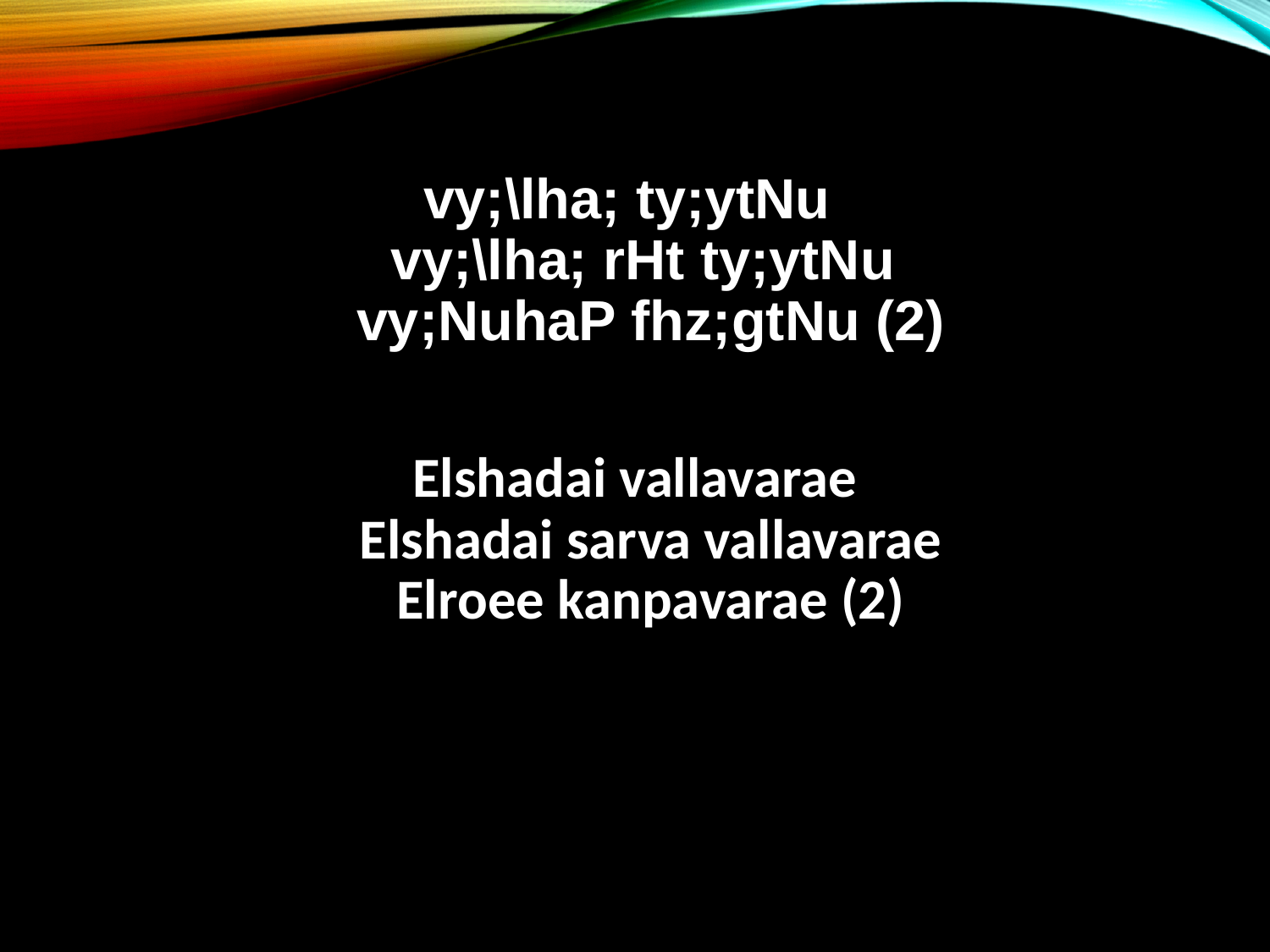

vy;\lha; ty;ytNu
vy;\lha; rHt ty;ytNu
vy;NuhaP fhz;gtNu (2)

Elshadai vallavarae
Elshadai sarva vallavarae
Elroee kanpavarae (2)